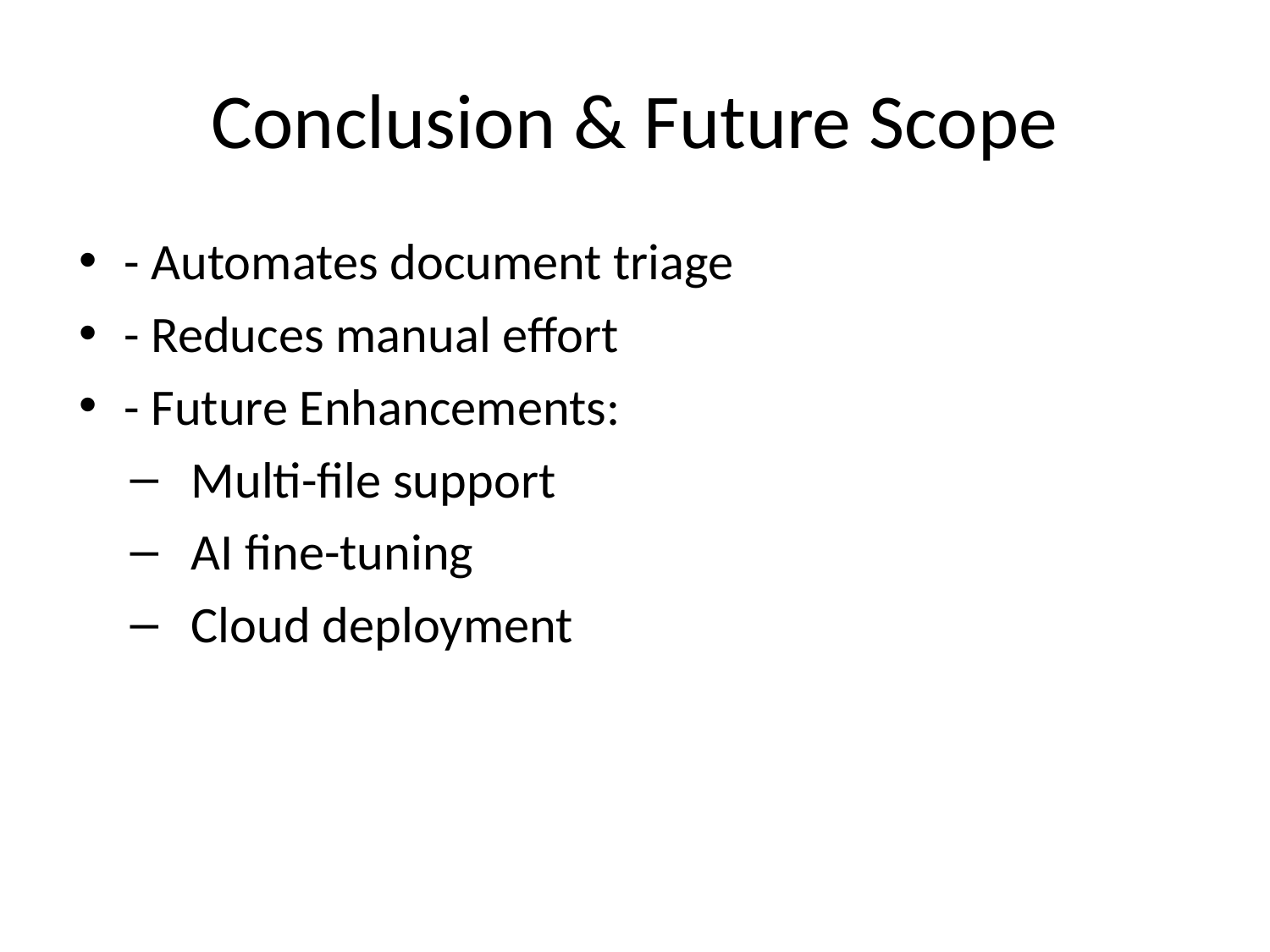

# Conclusion & Future Scope
- Automates document triage
- Reduces manual effort
- Future Enhancements:
 Multi-file support
 AI fine-tuning
 Cloud deployment